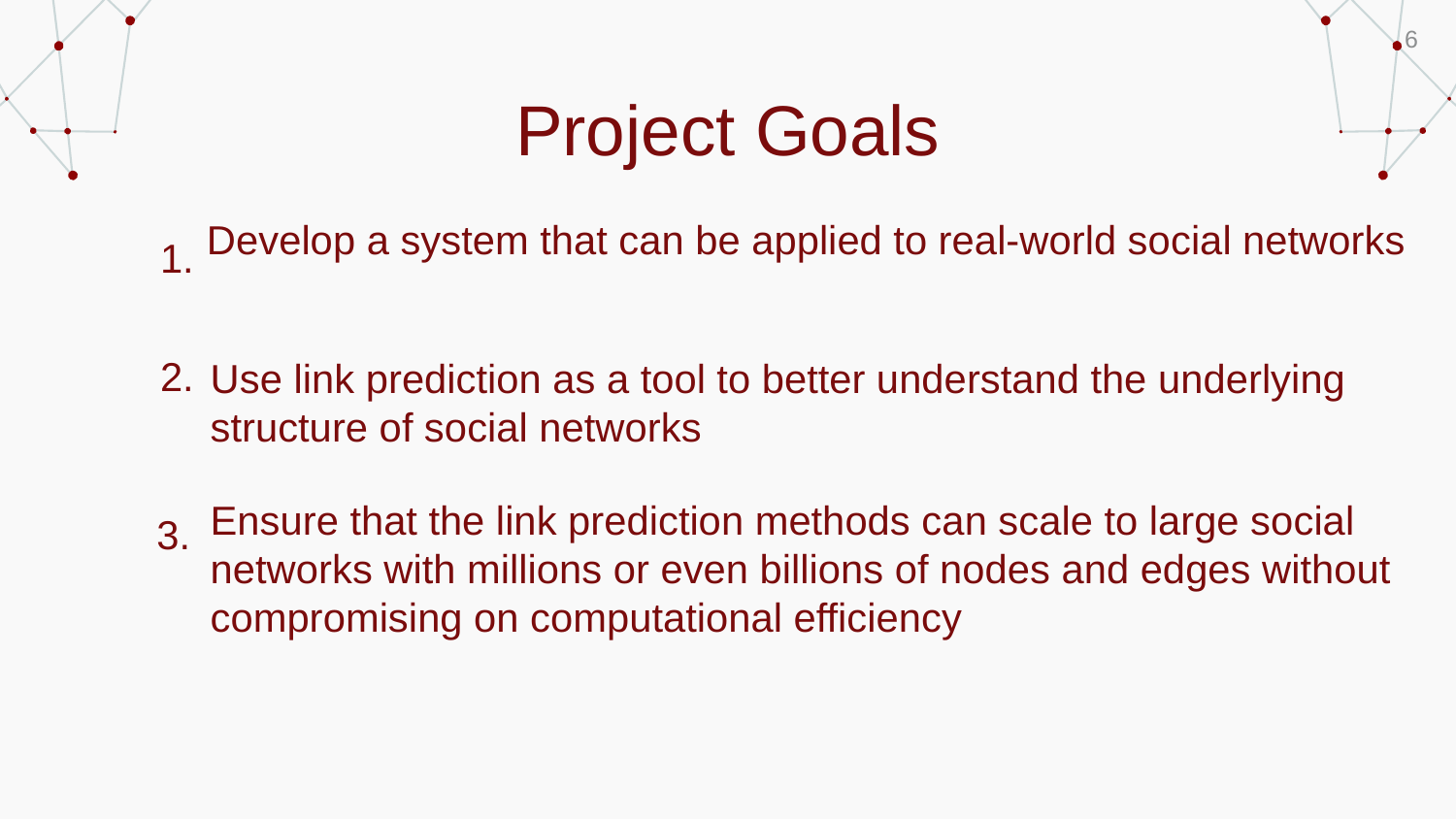

6
# Project Goals
Develop a system that can be applied to real-world social networks
1.
2.
Use link prediction as a tool to better understand the underlying structure of social networks
Ensure that the link prediction methods can scale to large social networks with millions or even billions of nodes and edges without compromising on computational efficiency

3.